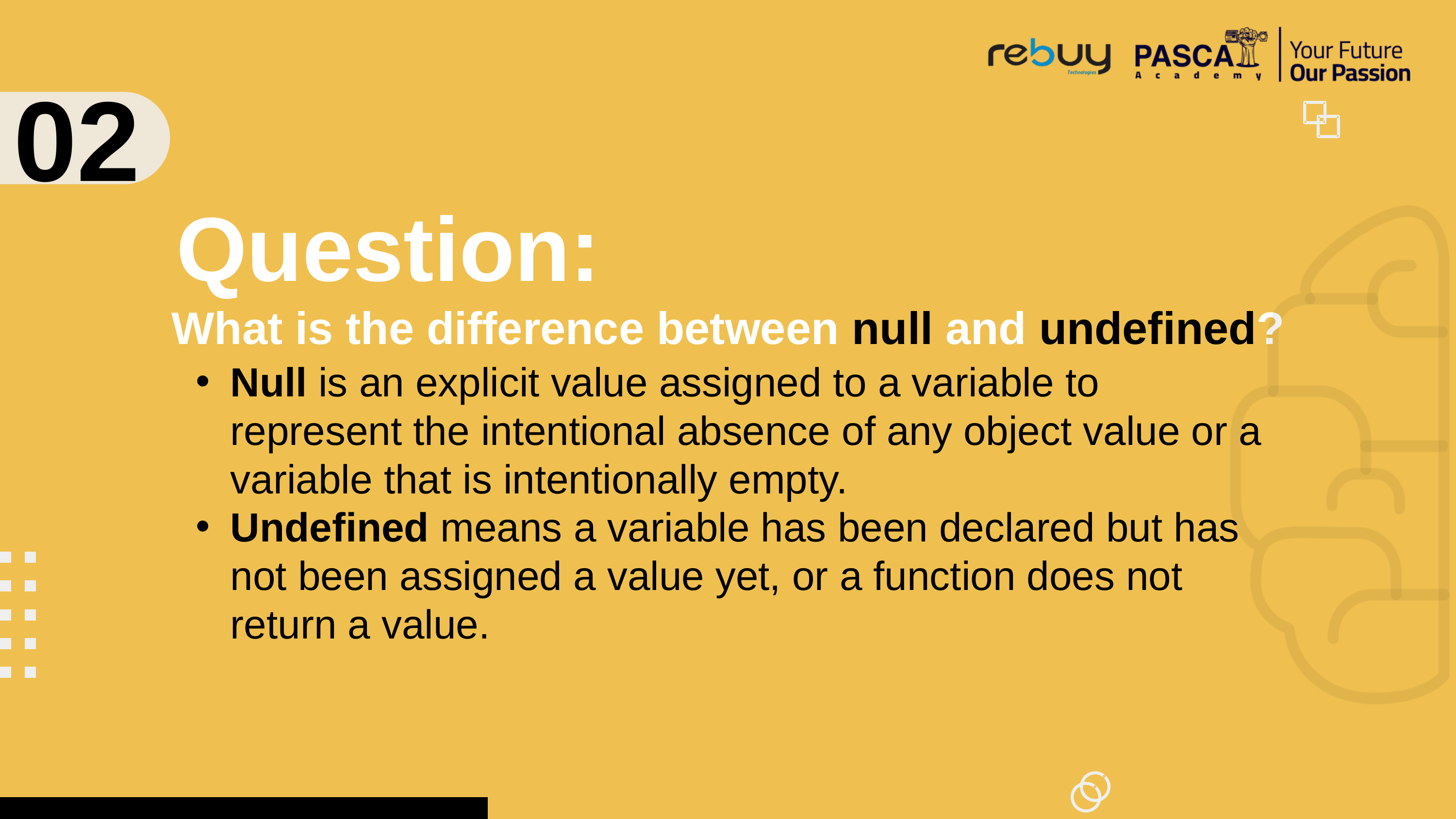

02
 Question:

What is the difference between null and undefined?
Null is an explicit value assigned to a variable to represent the intentional absence of any object value or a variable that is intentionally empty.
Undefined means a variable has been declared but has not been assigned a value yet, or a function does not return a value.